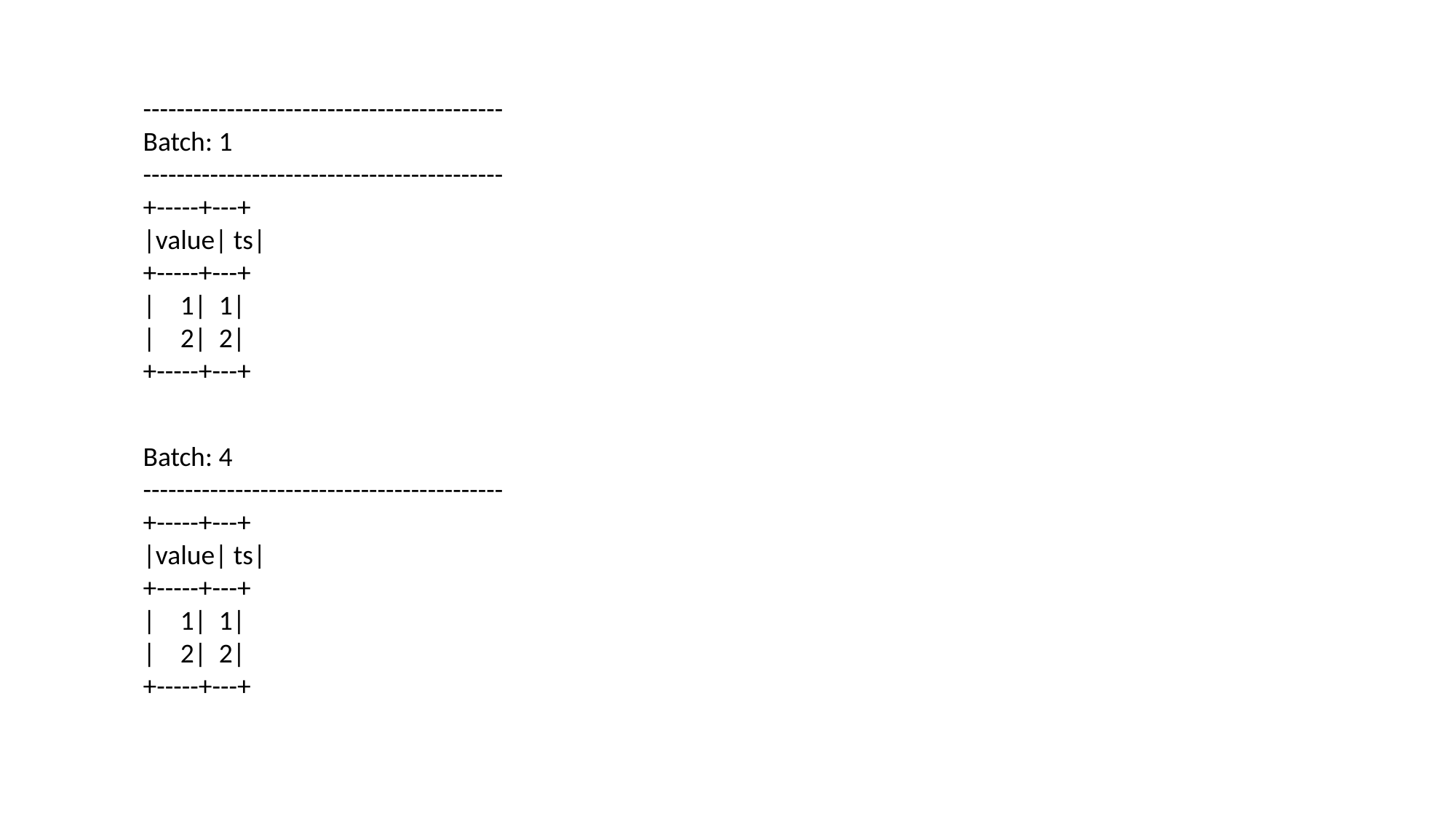

-------------------------------------------
Batch: 1
-------------------------------------------
+-----+---+
|value| ts|
+-----+---+
|    1|  1|
|    2|  2|
+-----+---+
Batch: 4
-------------------------------------------
+-----+---+
|value| ts|
+-----+---+
|    1|  1|
|    2|  2|
+-----+---+